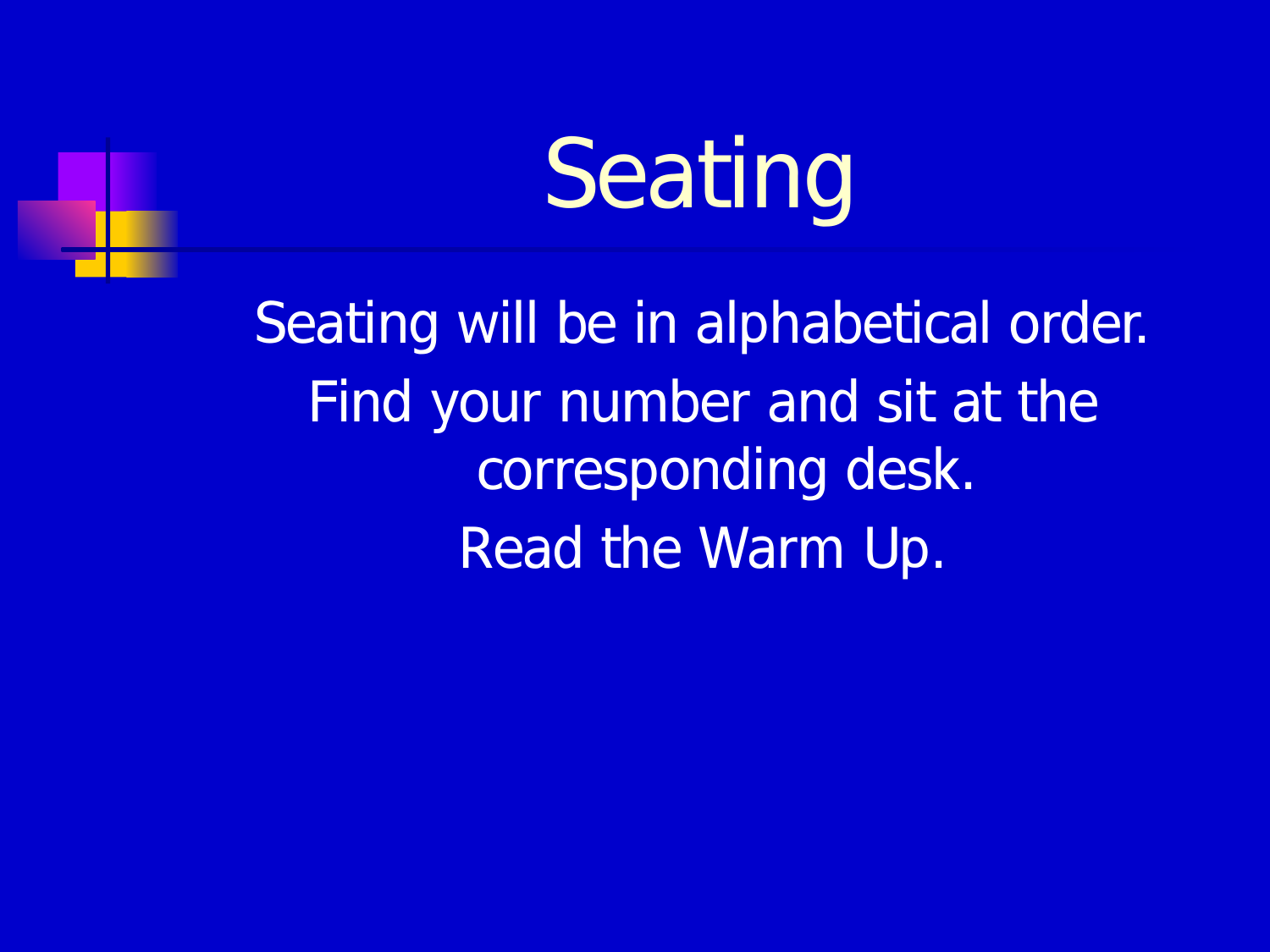

# Seating
Seating will be in alphabetical order.
Find your number and sit at the corresponding desk.
Read the Warm Up.